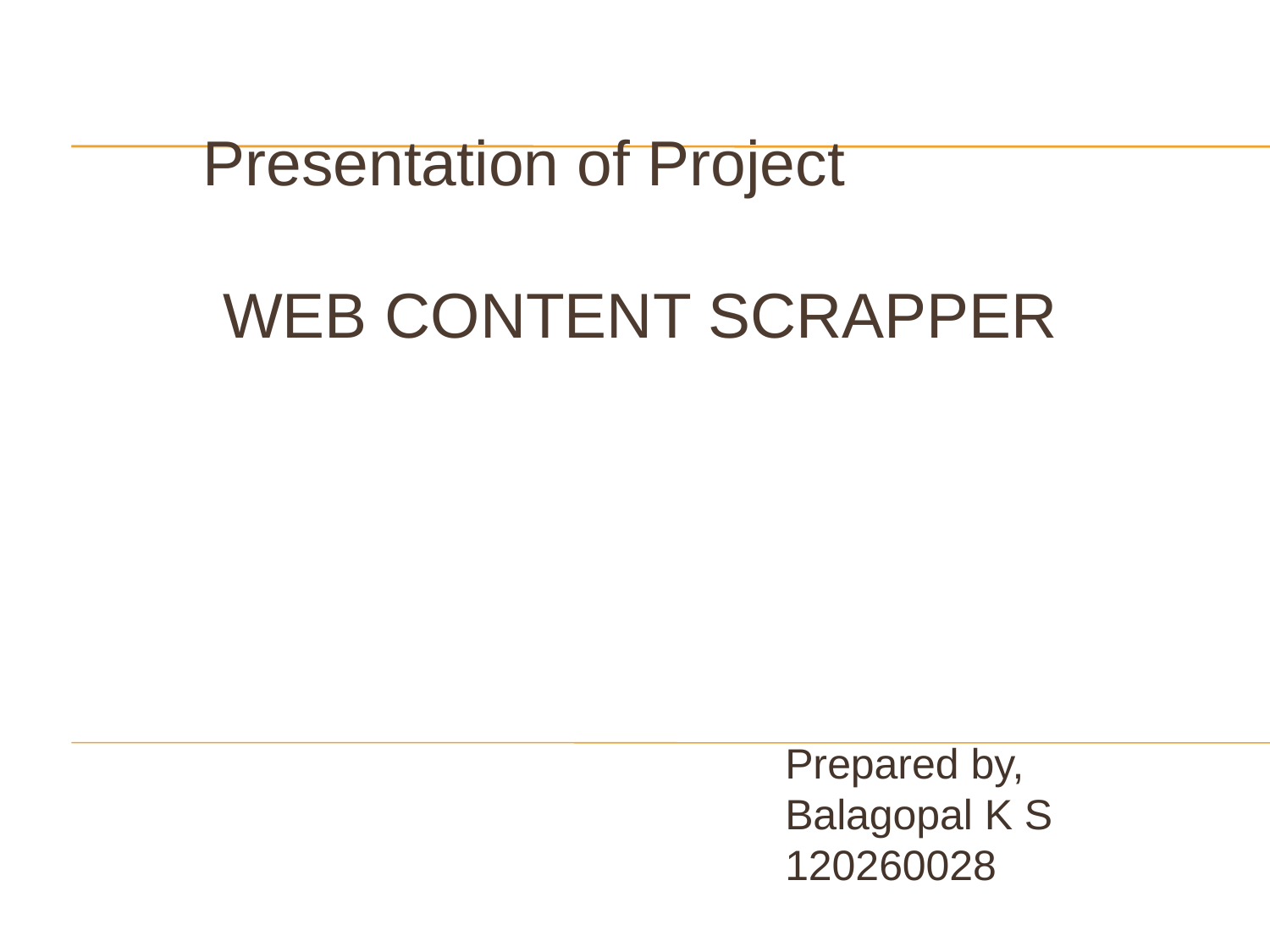

Presentation of Project

WEB CONTENT SCRAPPER
Prepared by,
Balagopal K S
120260028